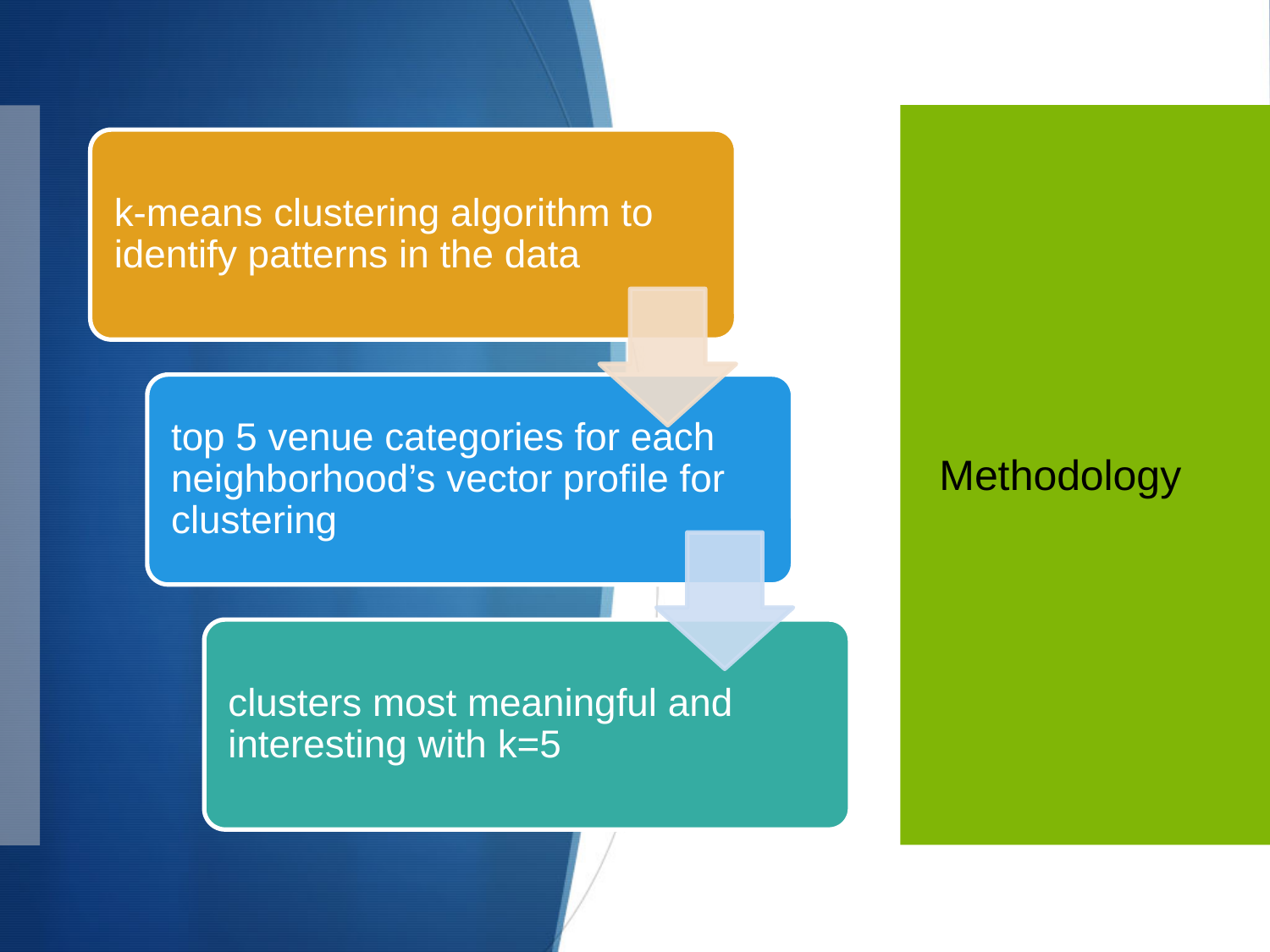

k-means clustering algorithm to identify patterns in the data
top 5 venue categories for each neighborhood’s vector profile for clustering
clusters most meaningful and interesting with k=5

# Methodology